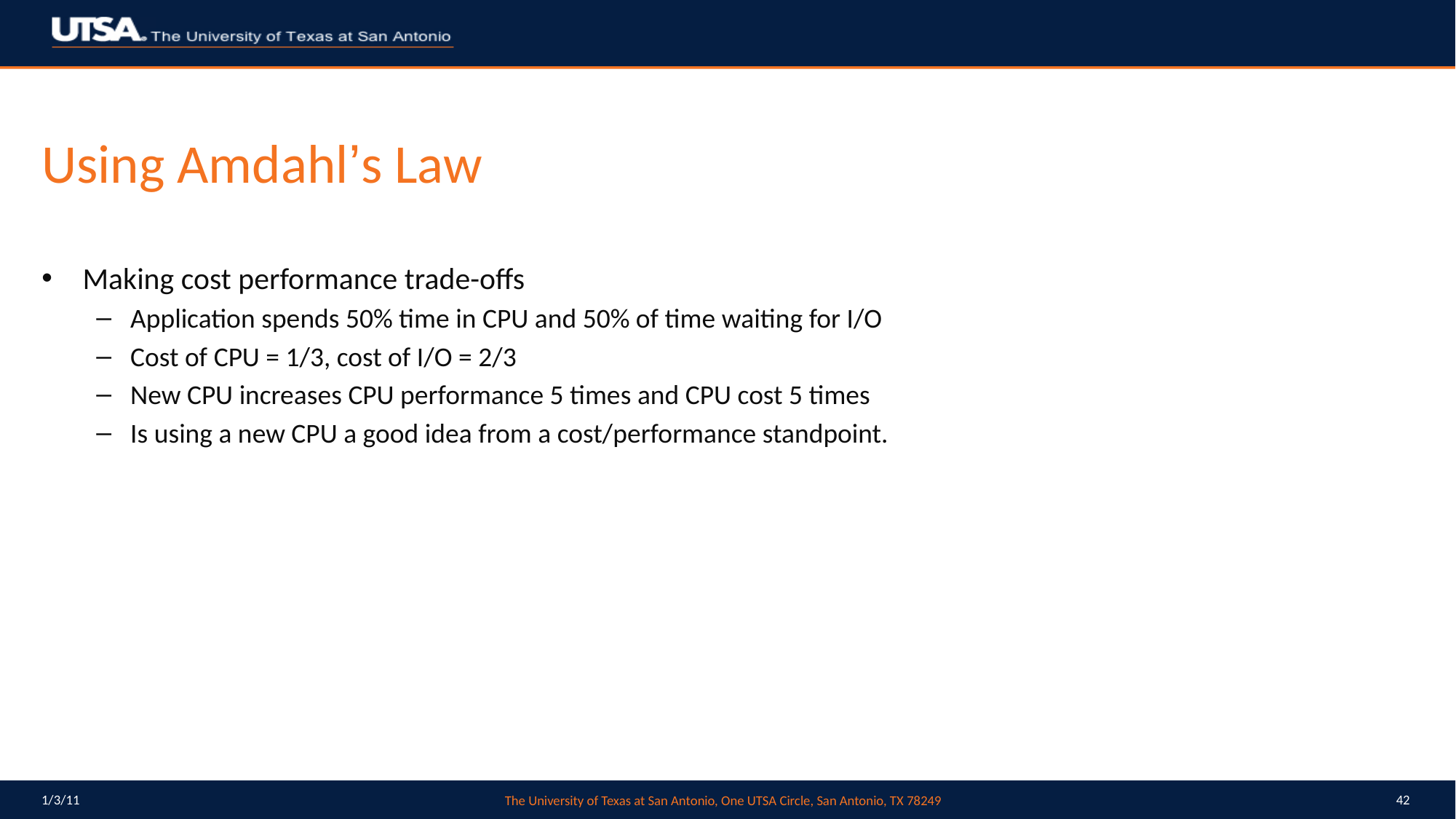

# Using Amdahl’s Law
Making cost performance trade-offs
Application spends 50% time in CPU and 50% of time waiting for I/O
Cost of CPU = 1/3, cost of I/O = 2/3
New CPU increases CPU performance 5 times and CPU cost 5 times
Is using a new CPU a good idea from a cost/performance standpoint.